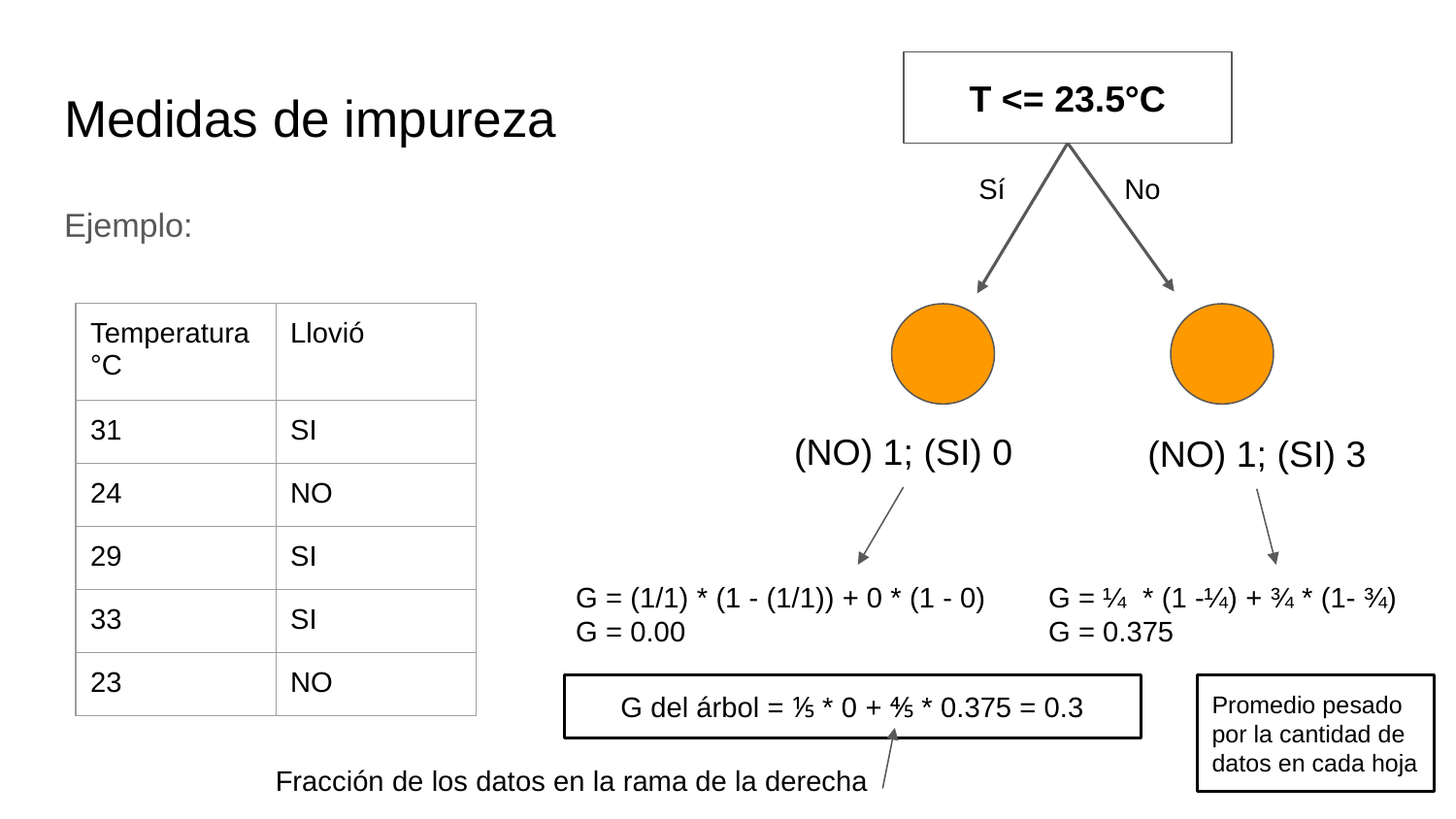

T <= 23.5°C
# Medidas de impureza
Sí
No
Ejemplo:
| Temperatura °C | Llovió |
| --- | --- |
| 31 | SI |
| 24 | NO |
| 29 | SI |
| 33 | SI |
| 23 | NO |

(NO) 1; (SI) 0
(NO) 1; (SI) 3
G = (1/1) * (1 - (1/1)) + 0 * (1 - 0)
G = 0.00
G = ¼  * (1 -¼) + ¾ * (1- ¾)
G = 0.375
G del árbol = ⅕ * 0 + ⅘ * 0.375 = 0.3
Promedio pesado por la cantidad de datos en cada hoja
Fracción de los datos en la rama de la derecha